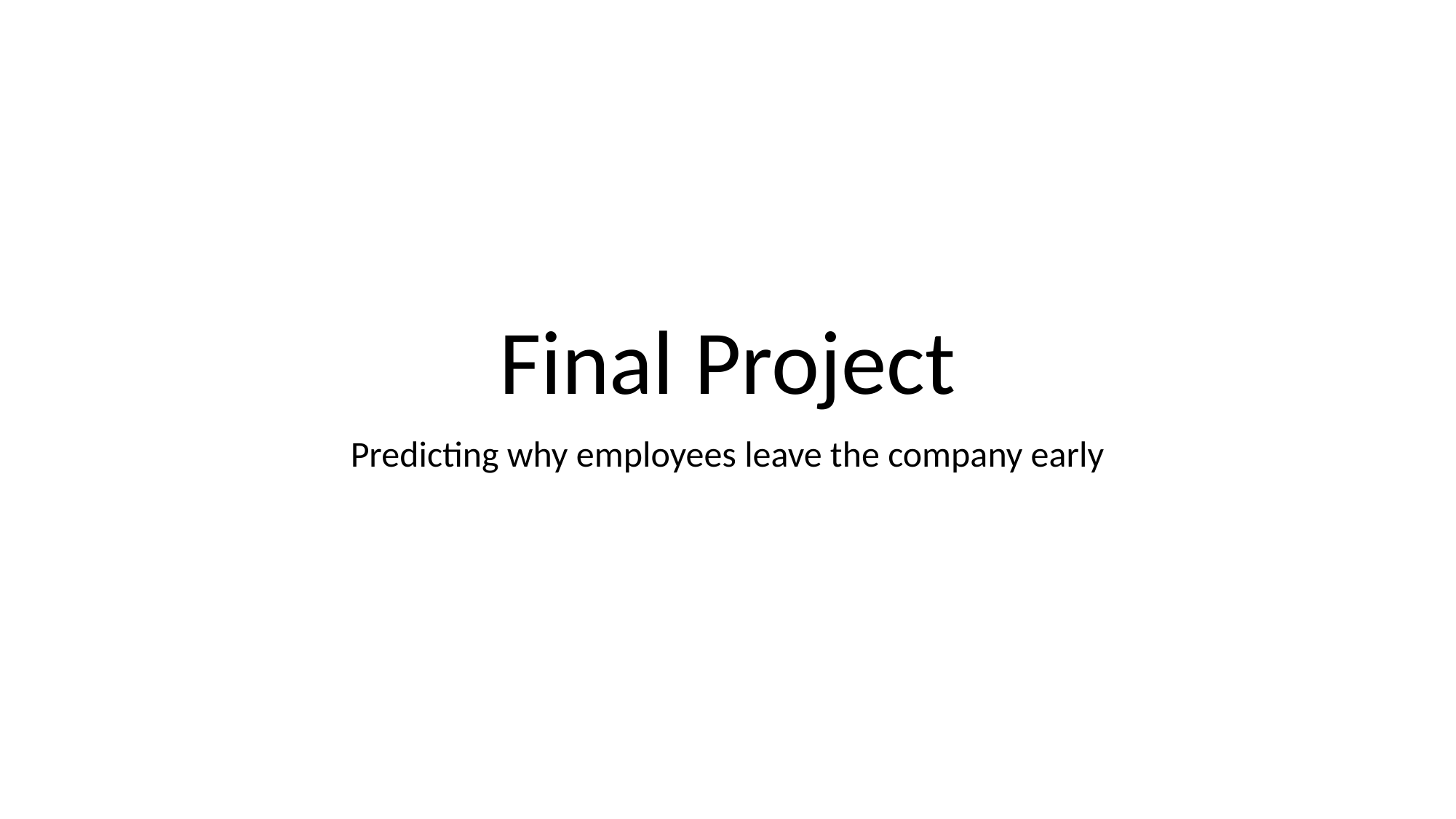

# Final Project
Predicting why employees leave the company early